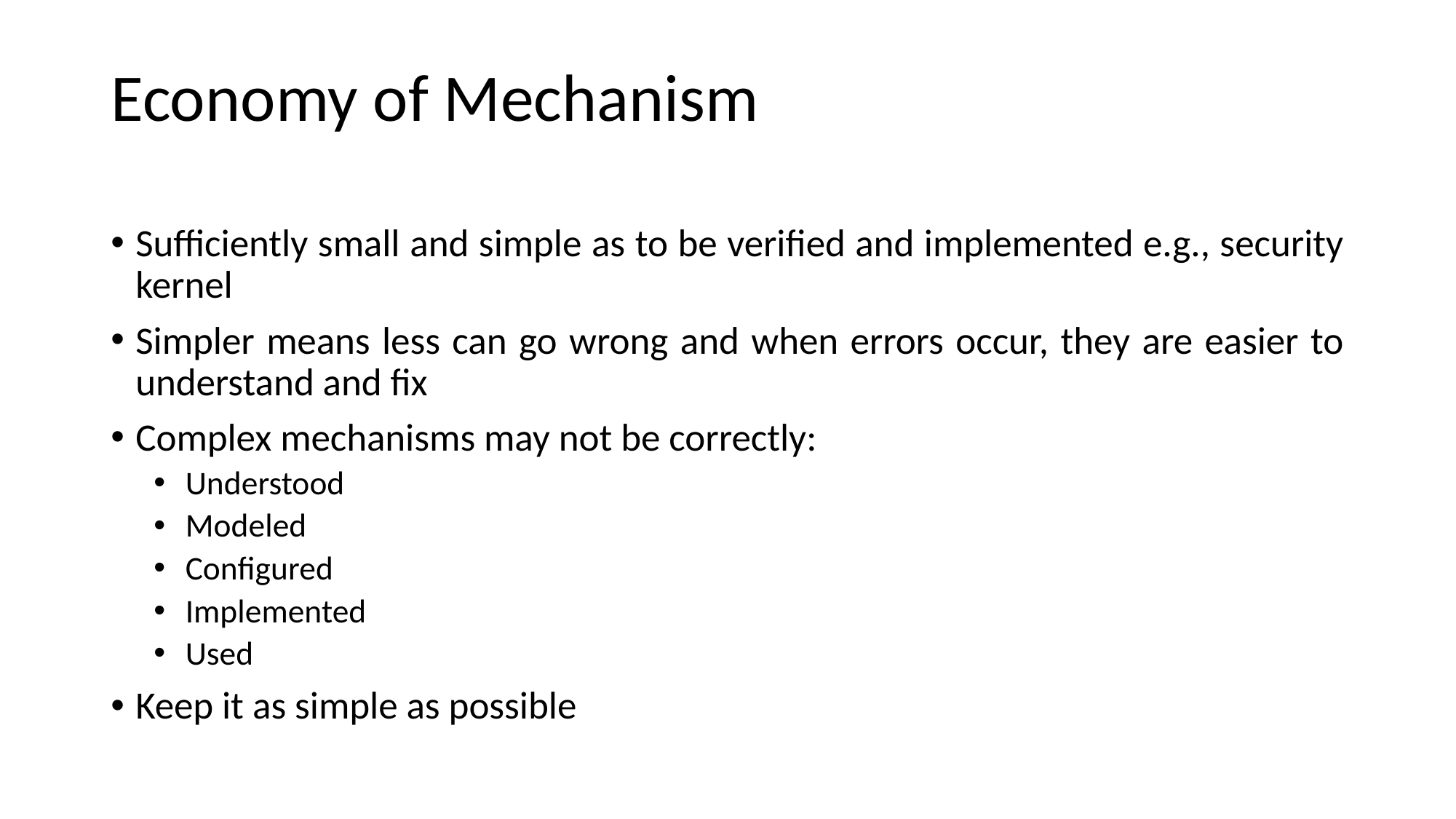

# Economy of Mechanism
Sufficiently small and simple as to be verified and implemented e.g., security kernel
Simpler means less can go wrong and when errors occur, they are easier to understand and fix
Complex mechanisms may not be correctly:
Understood
Modeled
Configured
Implemented
Used
Keep it as simple as possible